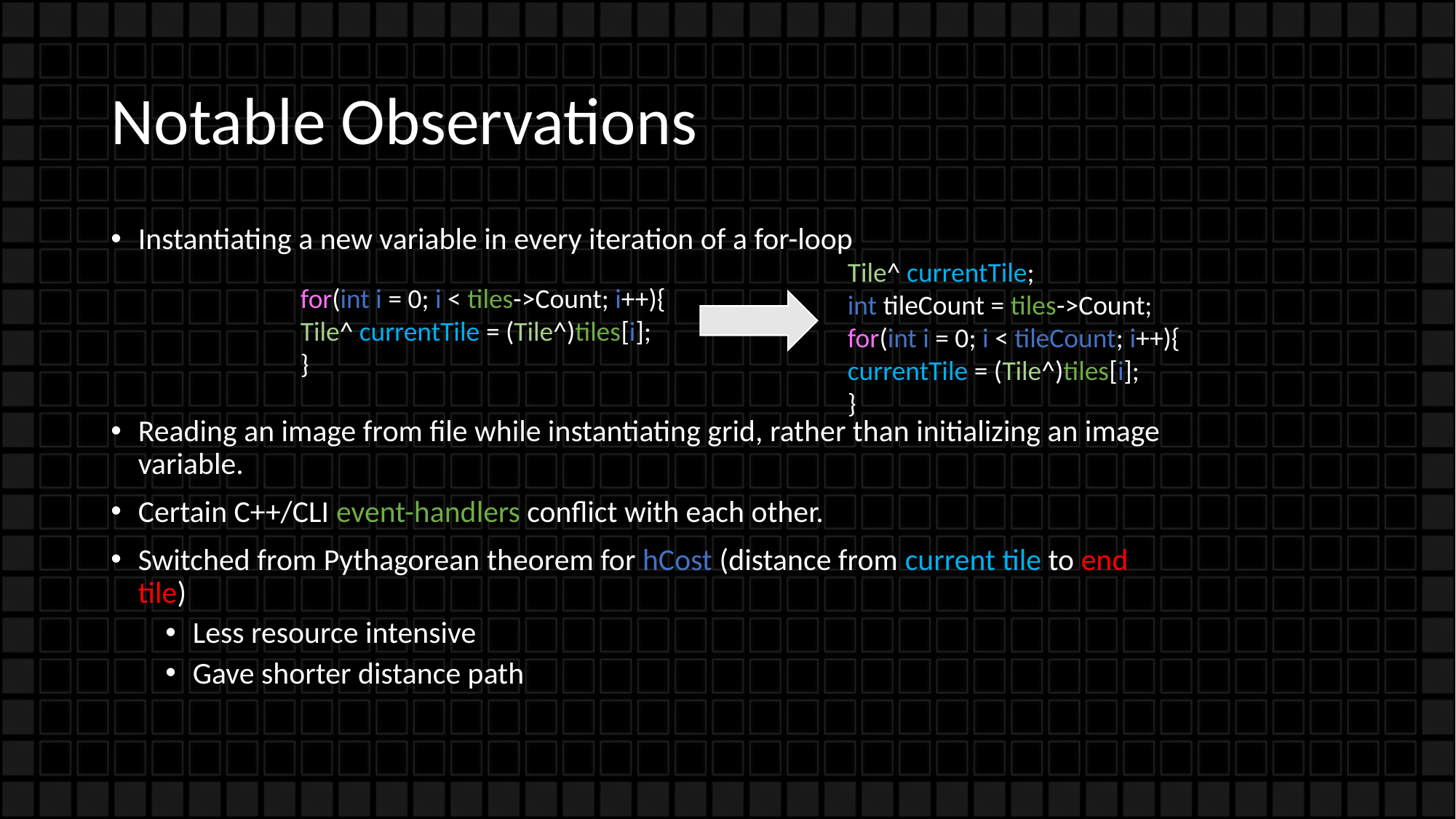

# Notable Observations
Instantiating a new variable in every iteration of a for-loop

Reading an image from file while instantiating grid, rather than initializing an image variable.
Certain C++/CLI event-handlers conflict with each other.
Switched from Pythagorean theorem for hCost (distance from current tile to end tile)
Less resource intensive
Gave shorter distance path

Tile^ currentTile;
int tileCount = tiles->Count;
for(int i = 0; i < tileCount; i++){
currentTile = (Tile^)tiles[i];
}
for(int i = 0; i < tiles->Count; i++){
Tile^ currentTile = (Tile^)tiles[i];
}